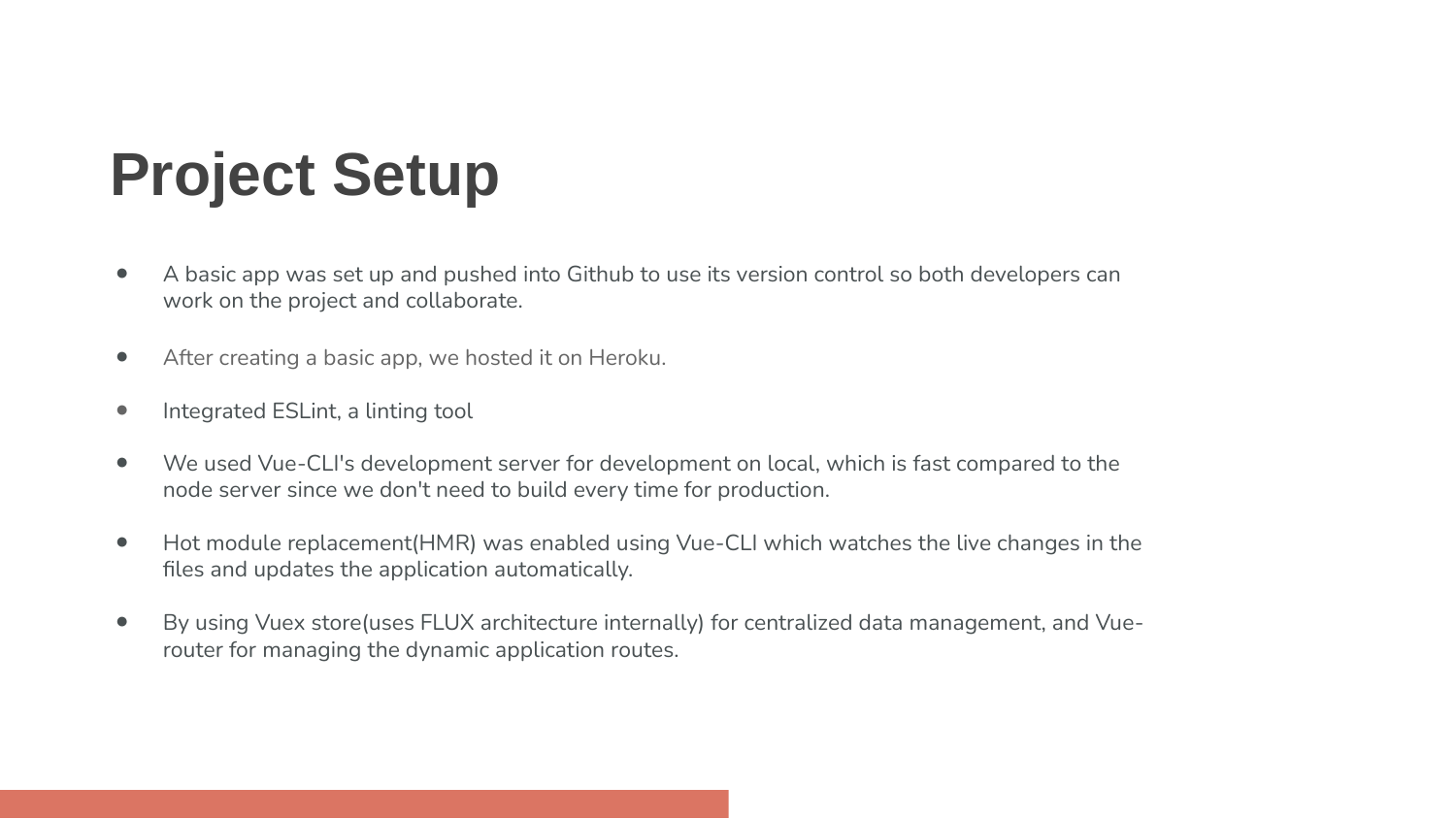

# Project Setup
A basic app was set up and pushed into Github to use its version control so both developers can work on the project and collaborate.
After creating a basic app, we hosted it on Heroku.
Integrated ESLint, a linting tool
We used Vue-CLI's development server for development on local, which is fast compared to the node server since we don't need to build every time for production.
Hot module replacement(HMR) was enabled using Vue-CLI which watches the live changes in the files and updates the application automatically.
By using Vuex store(uses FLUX architecture internally) for centralized data management, and Vue-router for managing the dynamic application routes.